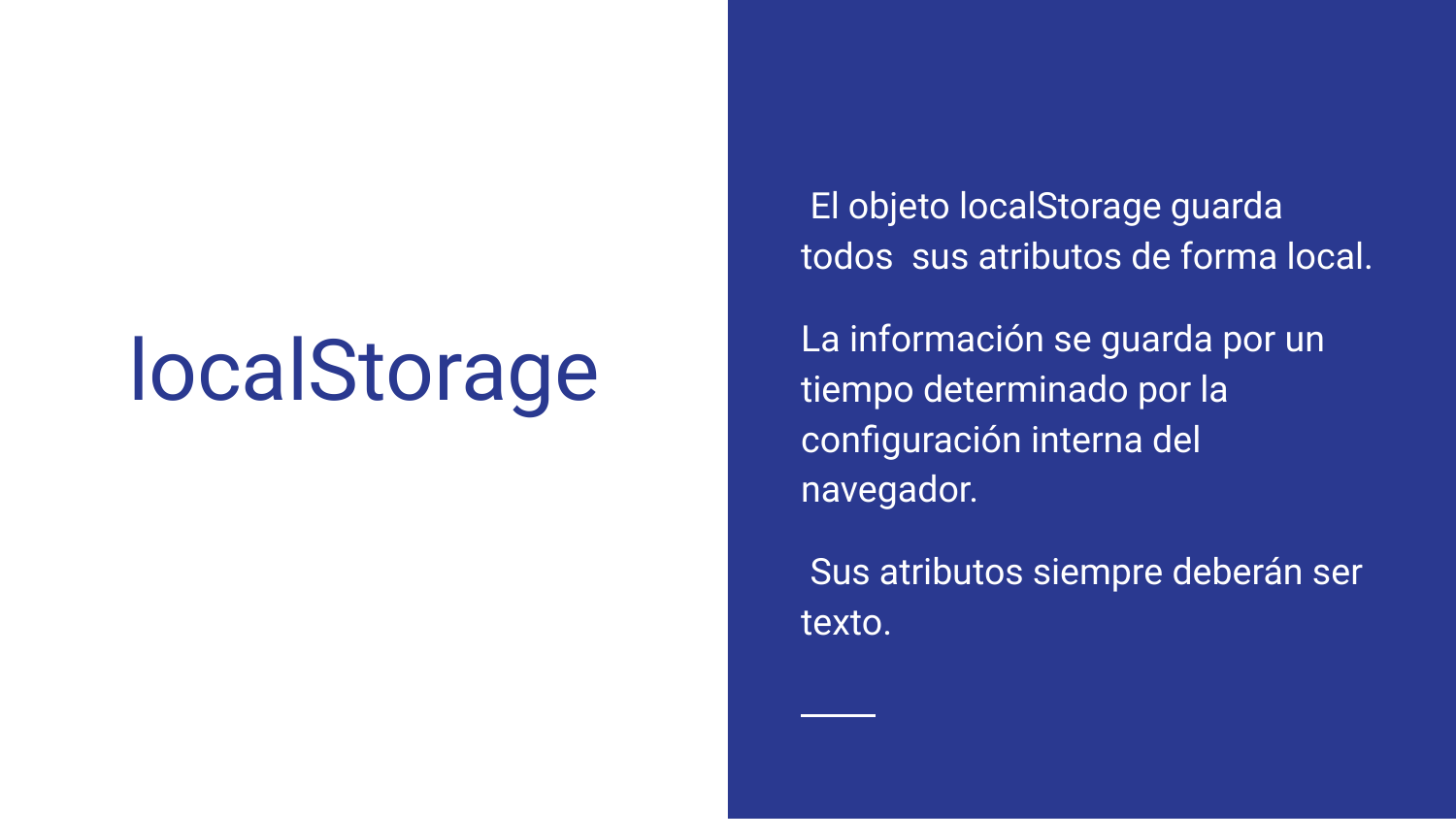

El objeto localStorage guarda todos  sus atributos de forma local.
La información se guarda por un tiempo determinado por la configuración interna del navegador.
 Sus atributos siempre deberán ser texto.
# localStorage